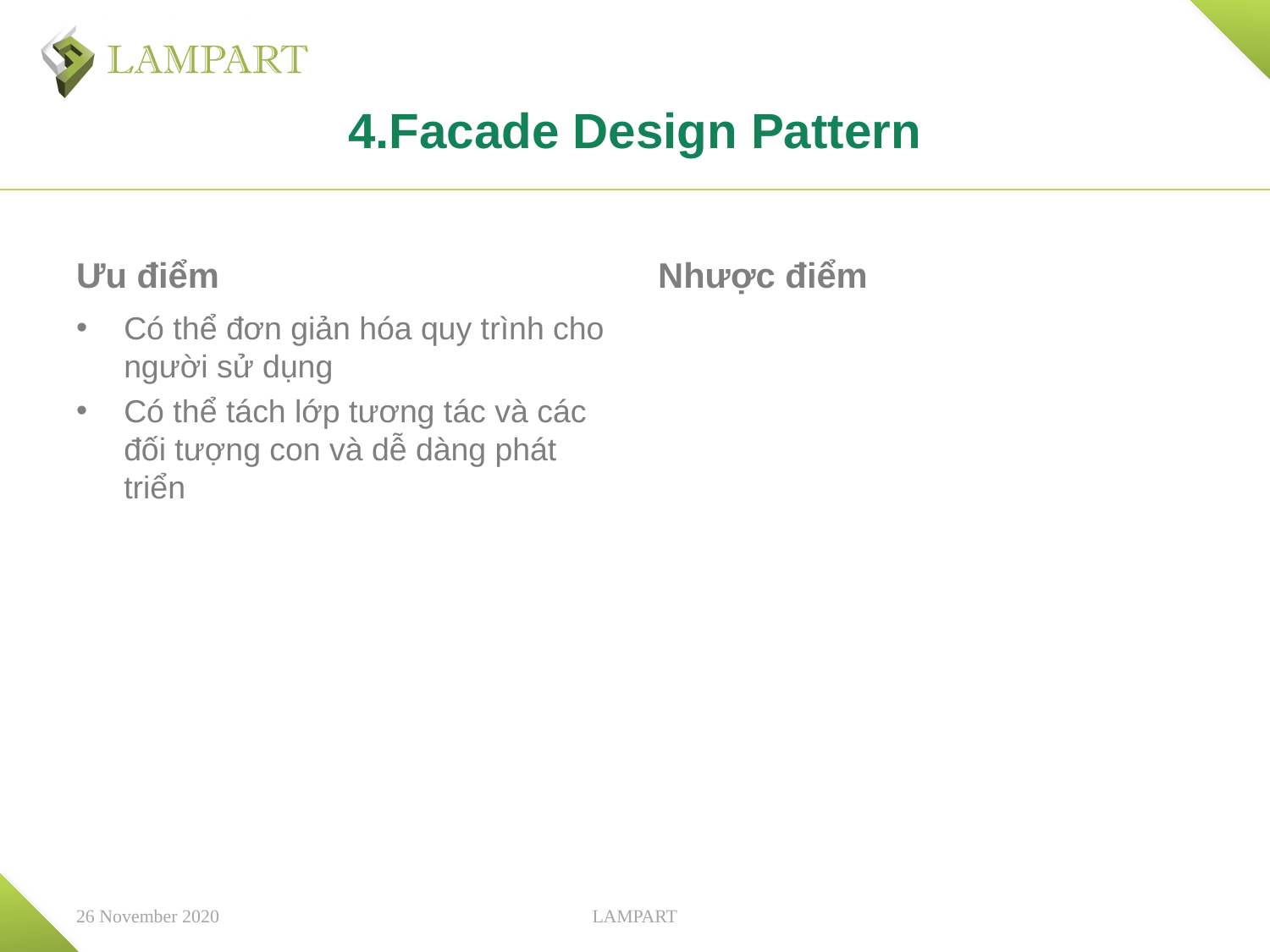

# 4.Facade Design Pattern
Ưu điểm
Nhược điểm
Có thể đơn giản hóa quy trình cho người sử dụng
Có thể tách lớp tương tác và các đối tượng con và dễ dàng phát triển

26 November 2020
LAMPART
10